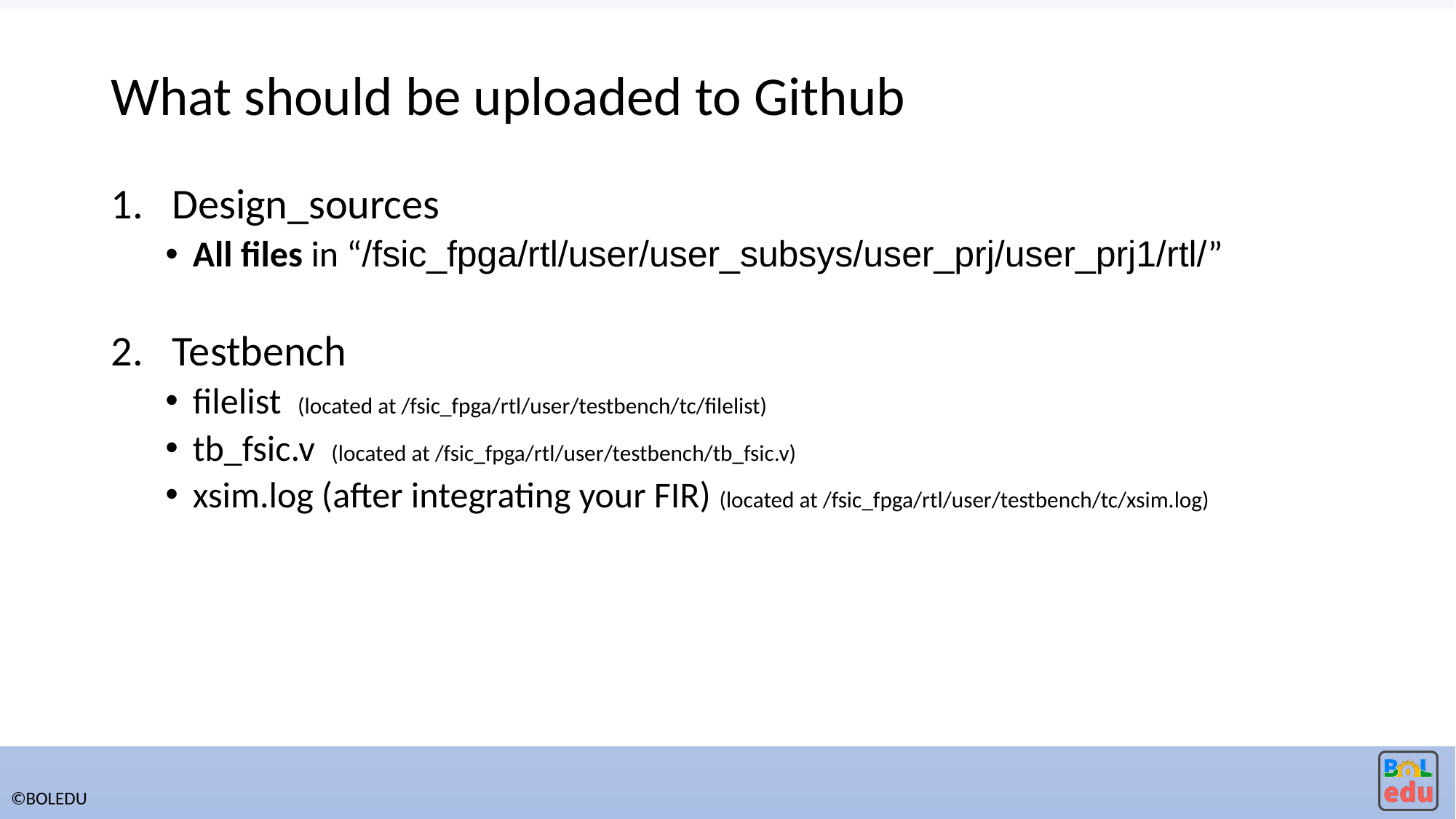

# What should be uploaded to Github
Design_sources
All files in “/fsic_fpga/rtl/user/user_subsys/user_prj/user_prj1/rtl/”

Testbench
filelist  (located at /fsic_fpga/rtl/user/testbench/tc/filelist)
tb_fsic.v  (located at /fsic_fpga/rtl/user/testbench/tb_fsic.v)
xsim.log (after integrating your FIR) (located at /fsic_fpga/rtl/user/testbench/tc/xsim.log)